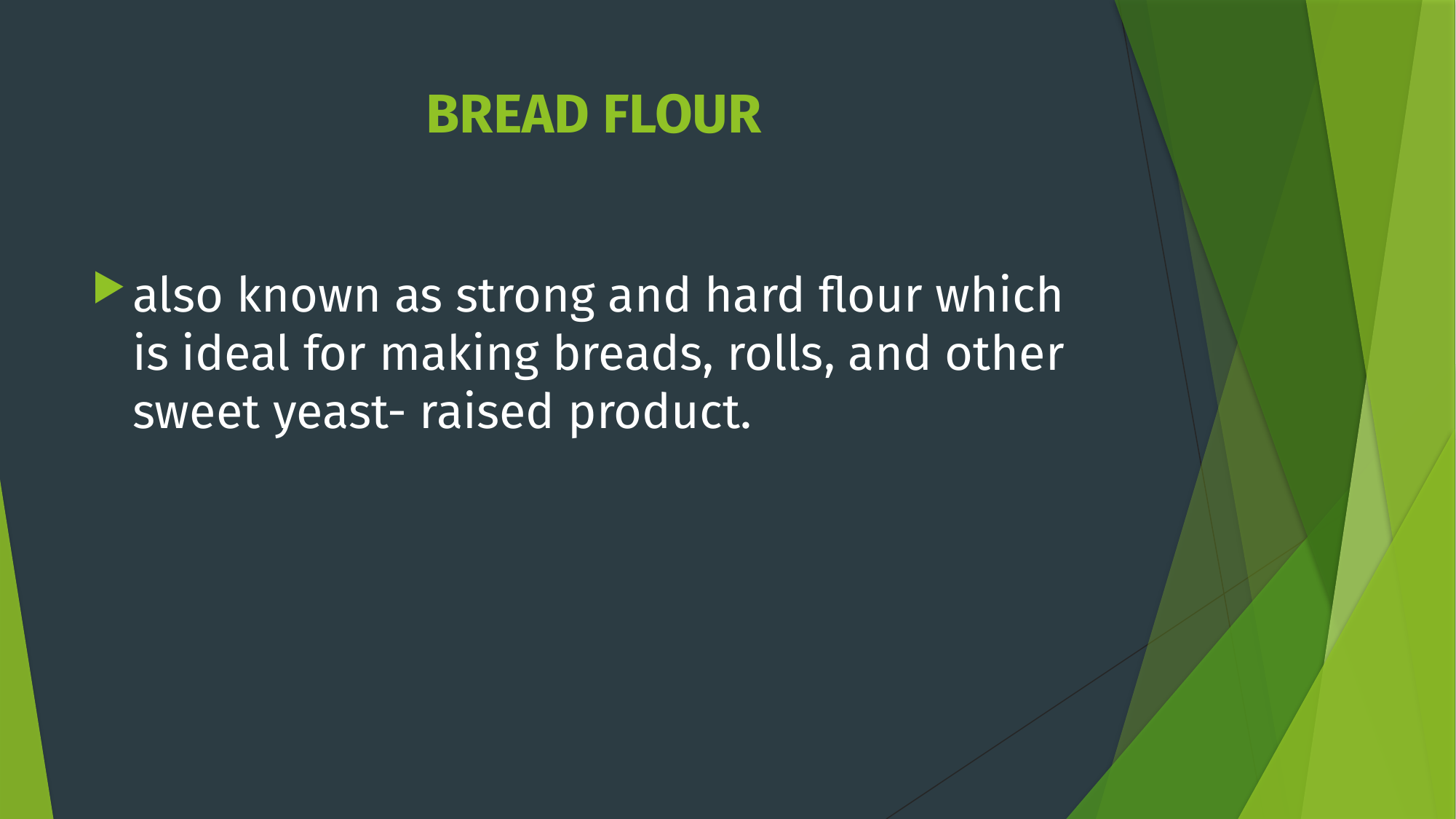

# BREAD FLOUR
also known as strong and hard flour which is ideal for making breads, rolls, and other sweet yeast- raised product.